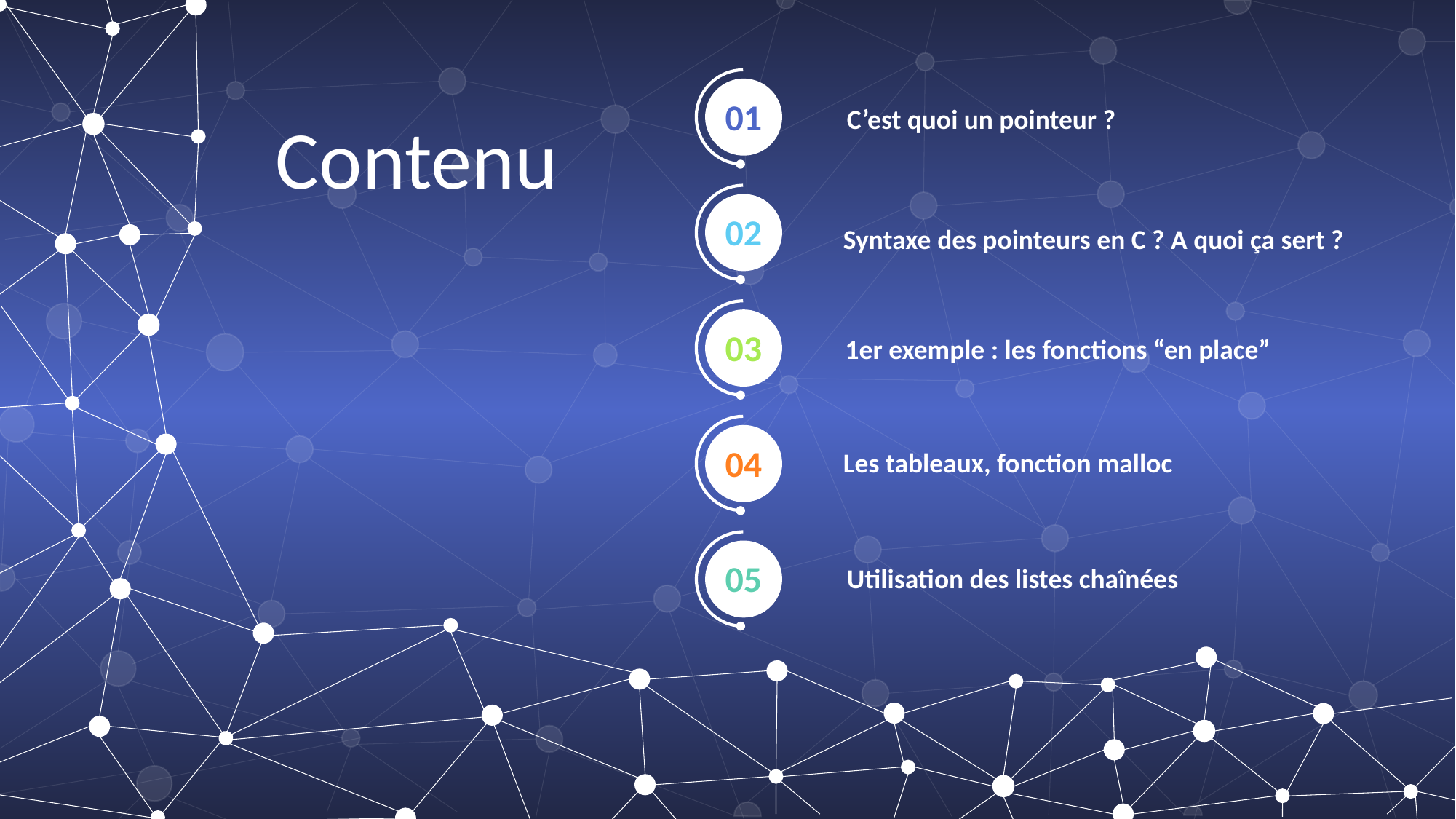

01
C’est quoi un pointeur ?
Contenu

02
Syntaxe des pointeurs en C ? A quoi ça sert ?

03
1er exemple : les fonctions “en place”

04
Les tableaux, fonction malloc

05
Utilisation des listes chaînées